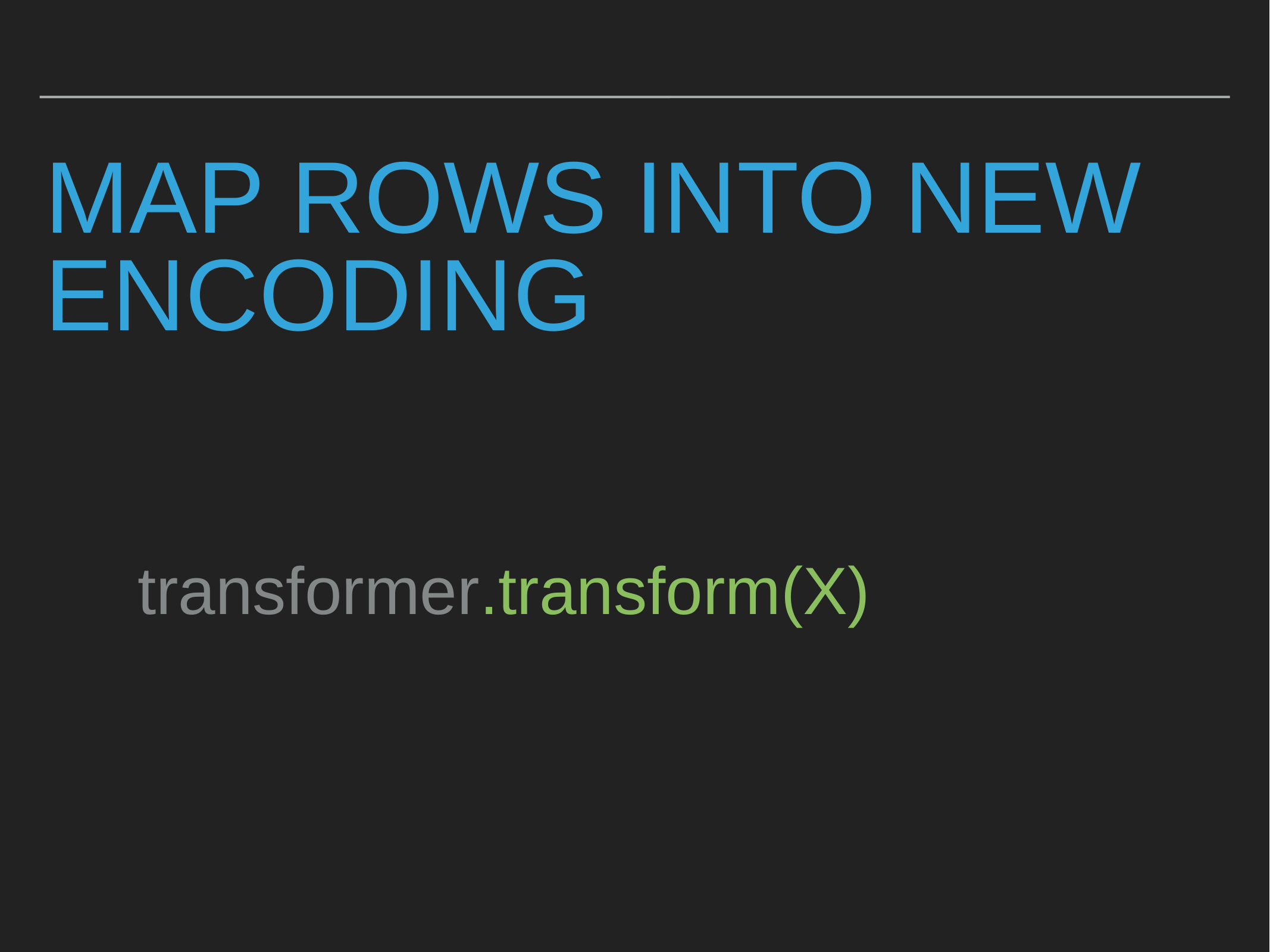

# Map rows into new encoding
transformer.transform(X)